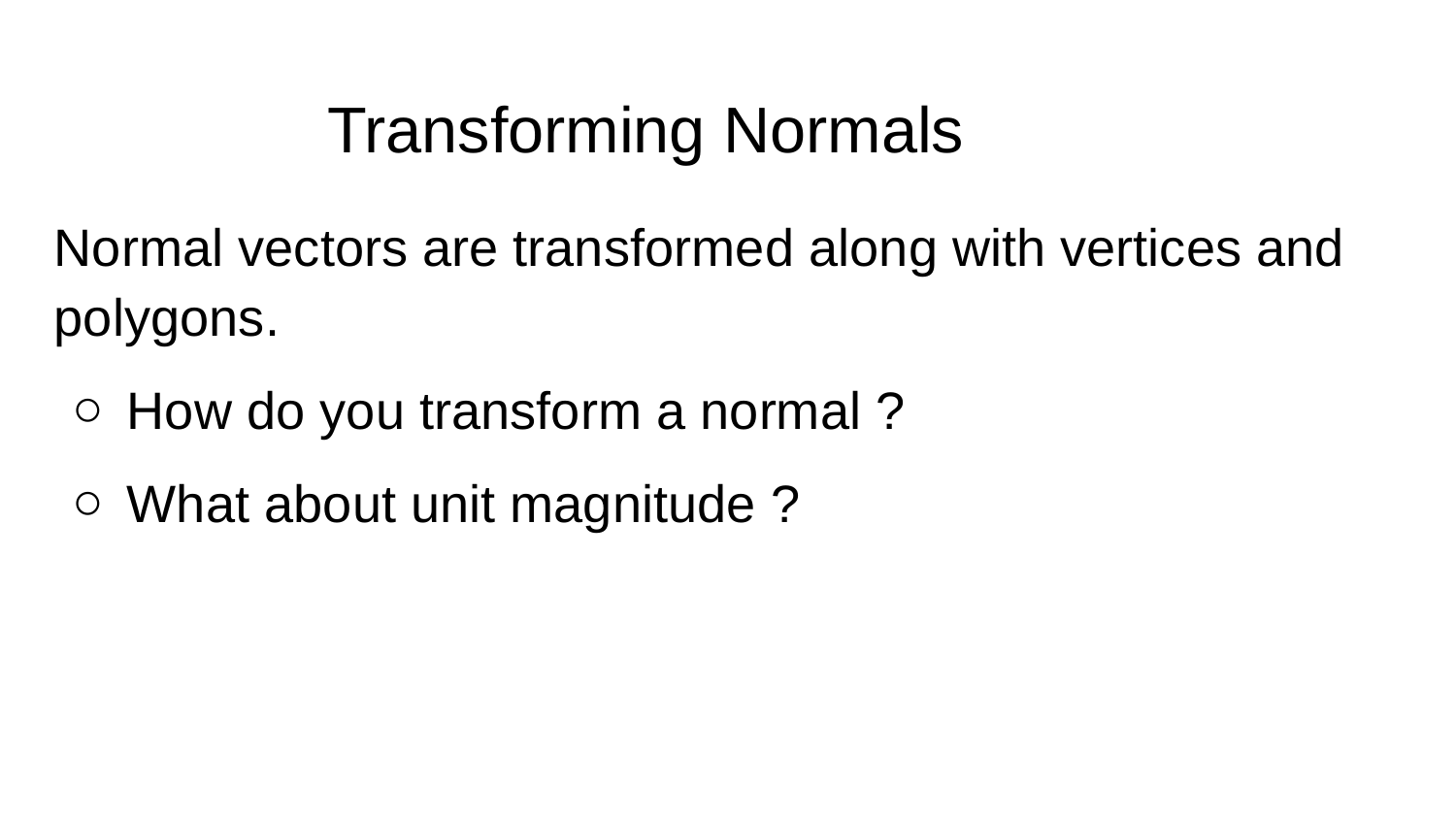

# Transforming Normals
Normal vectors are transformed along with vertices and polygons.
How do you transform a normal ?
What about unit magnitude ?